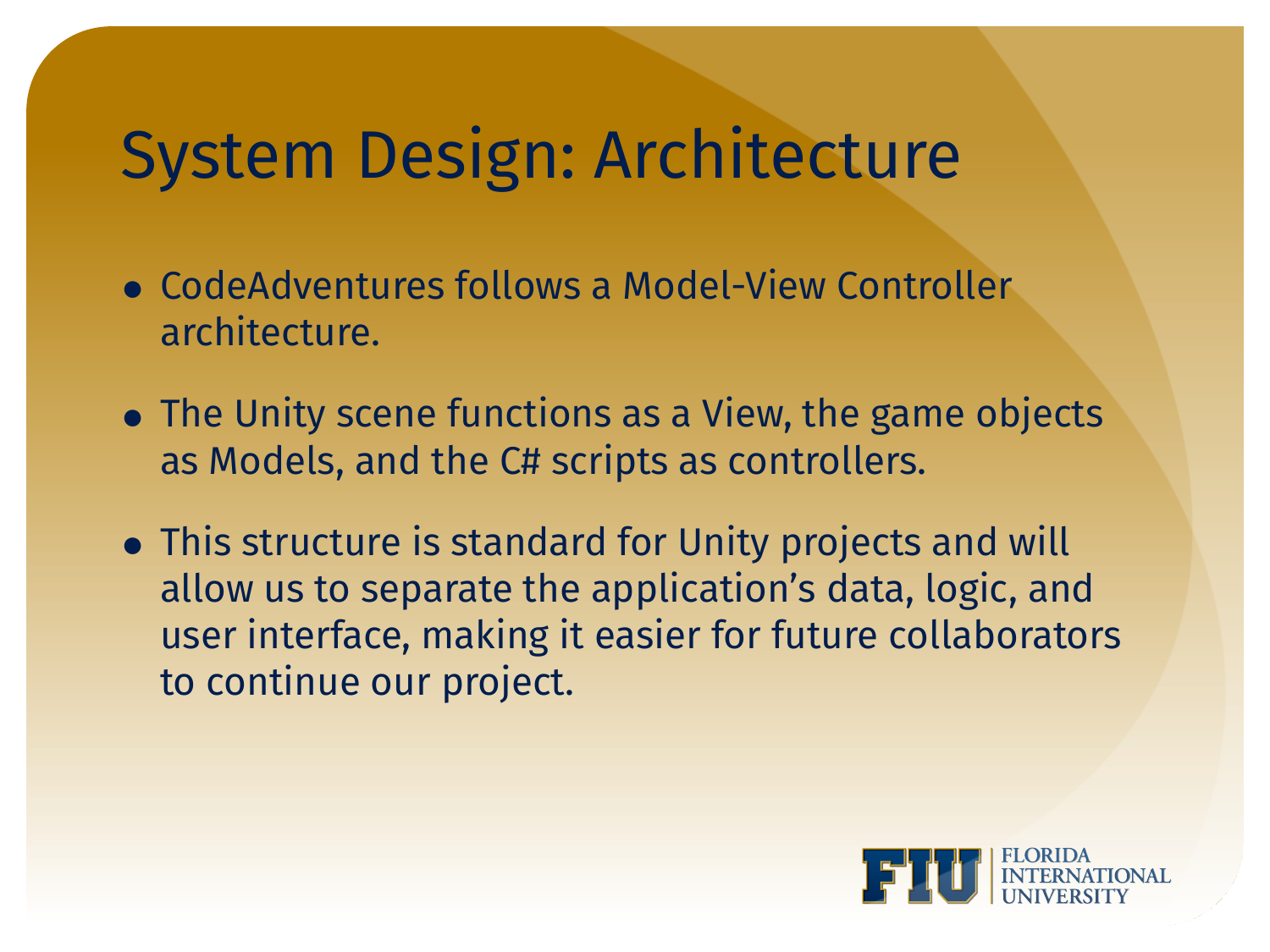

# System Design: Architecture
CodeAdventures follows a Model-View Controller architecture.
The Unity scene functions as a View, the game objects as Models, and the C# scripts as controllers.
This structure is standard for Unity projects and will allow us to separate the application’s data, logic, and user interface, making it easier for future collaborators to continue our project.